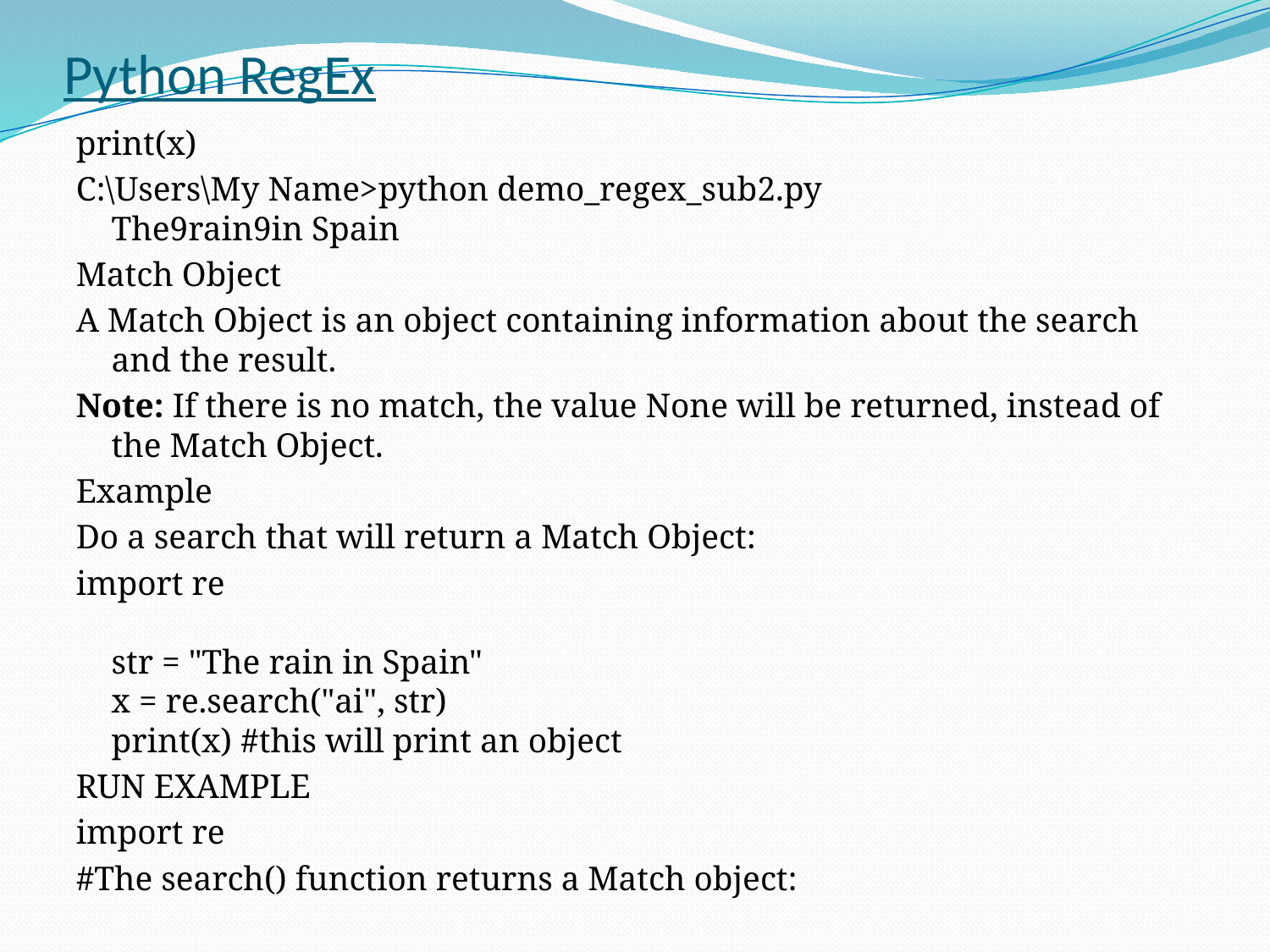

# Python RegEx
print(x)
C:\Users\My Name>python demo_regex_sub2.py
The9rain9in Spain
Match Object
A Match Object is an object containing information about the search and the result.
Note: If there is no match, the value None will be returned, instead of the Match Object.
Example
Do a search that will return a Match Object:
import re
str = "The rain in Spain"
x = re.search("ai", str)
print(x) #this will print an object
RUN EXAMPLE
import re
#The search() function returns a Match object: